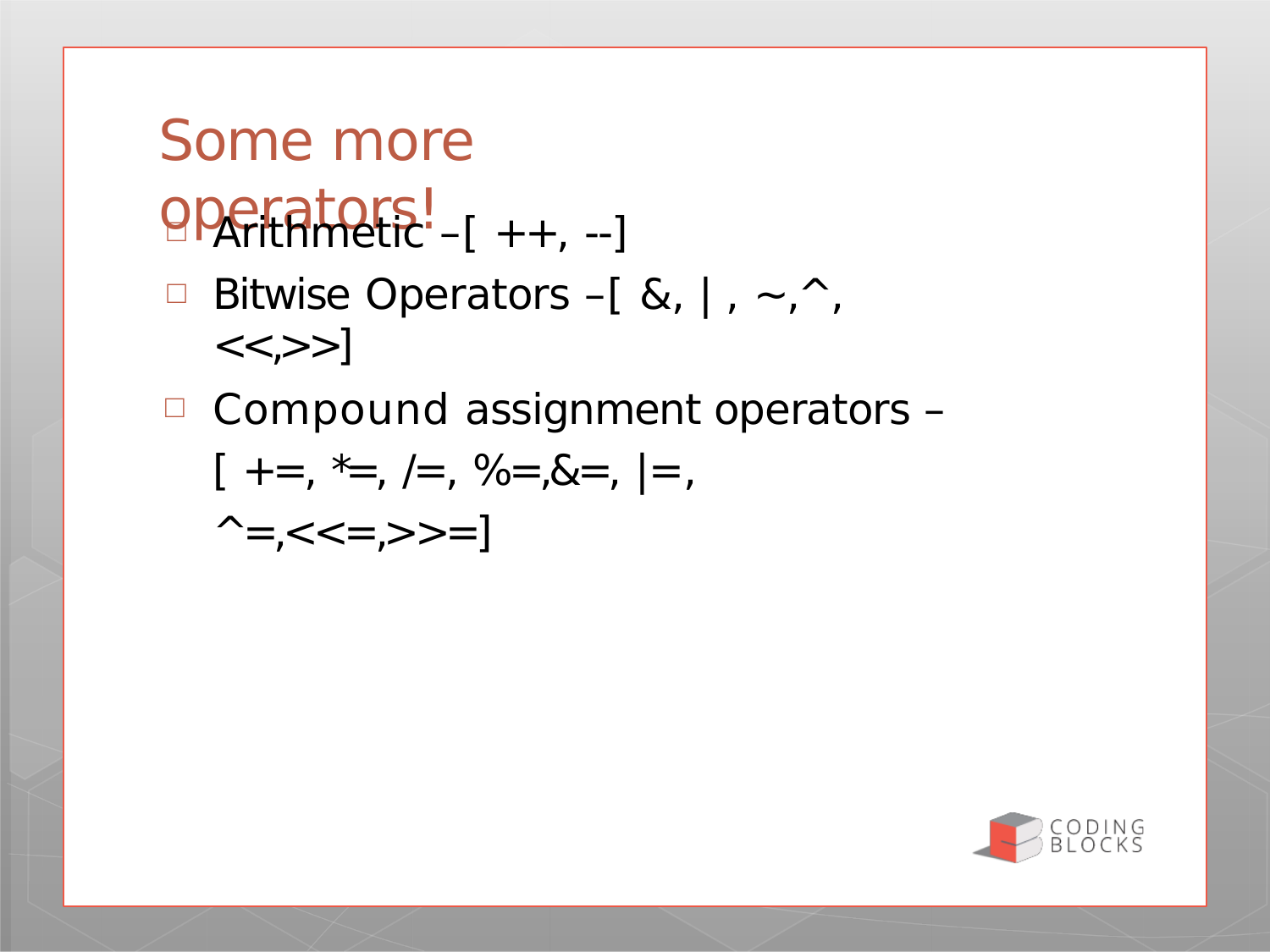

# Some more operators!
Arithmetic –[ ++, --]
Bitwise Operators –[ &, | , ~,^, <<,>>]
Compound assignment operators –  [ +=, *=, /=, %=,&=, |=, ^=,<<=,>>=]